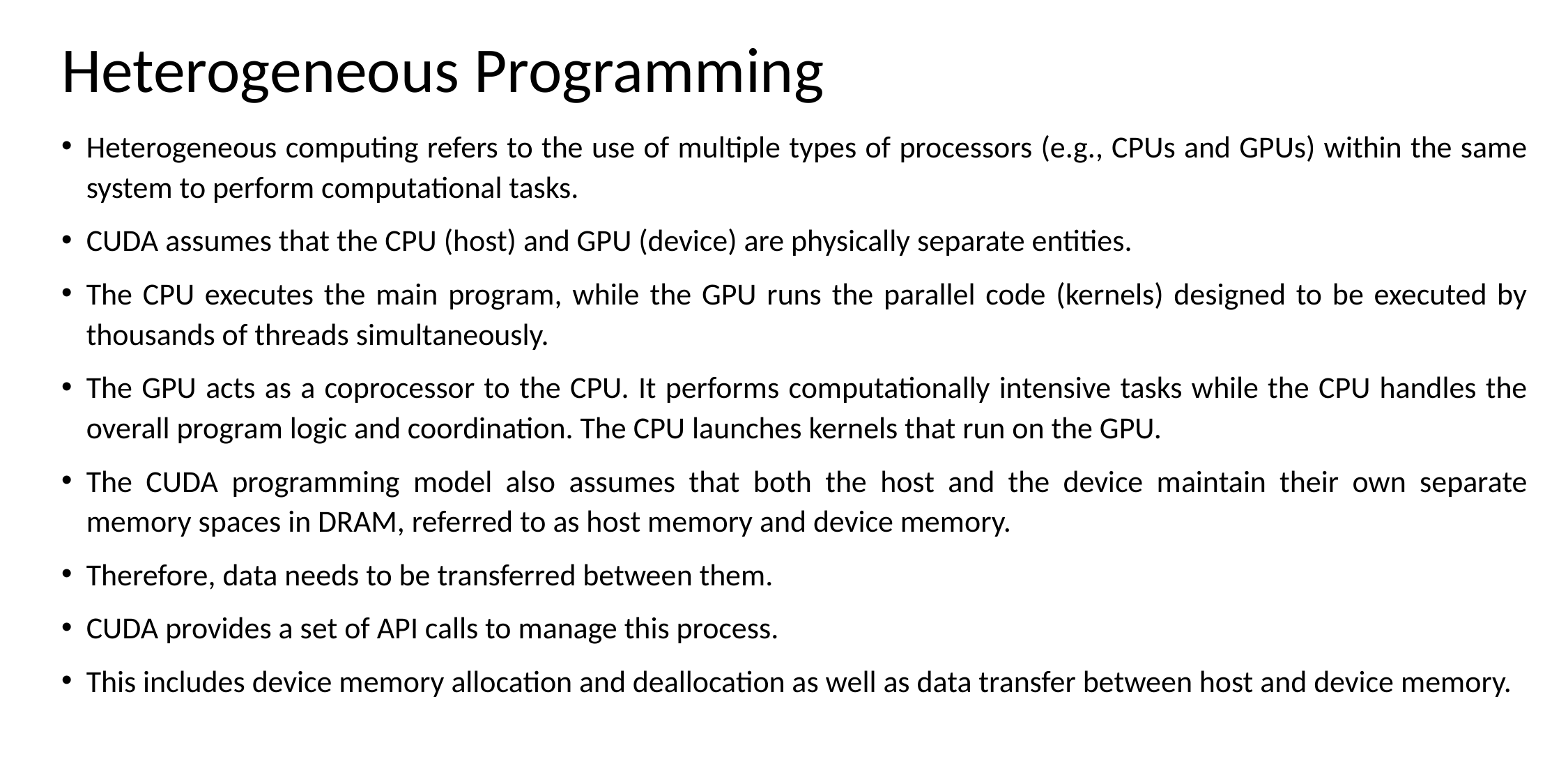

# Heterogeneous Programming
Heterogeneous computing refers to the use of multiple types of processors (e.g., CPUs and GPUs) within the same system to perform computational tasks.
CUDA assumes that the CPU (host) and GPU (device) are physically separate entities.
The CPU executes the main program, while the GPU runs the parallel code (kernels) designed to be executed by thousands of threads simultaneously.
The GPU acts as a coprocessor to the CPU. It performs computationally intensive tasks while the CPU handles the overall program logic and coordination. The CPU launches kernels that run on the GPU.
The CUDA programming model also assumes that both the host and the device maintain their own separate memory spaces in DRAM, referred to as host memory and device memory.
Therefore, data needs to be transferred between them.
CUDA provides a set of API calls to manage this process.
This includes device memory allocation and deallocation as well as data transfer between host and device memory.